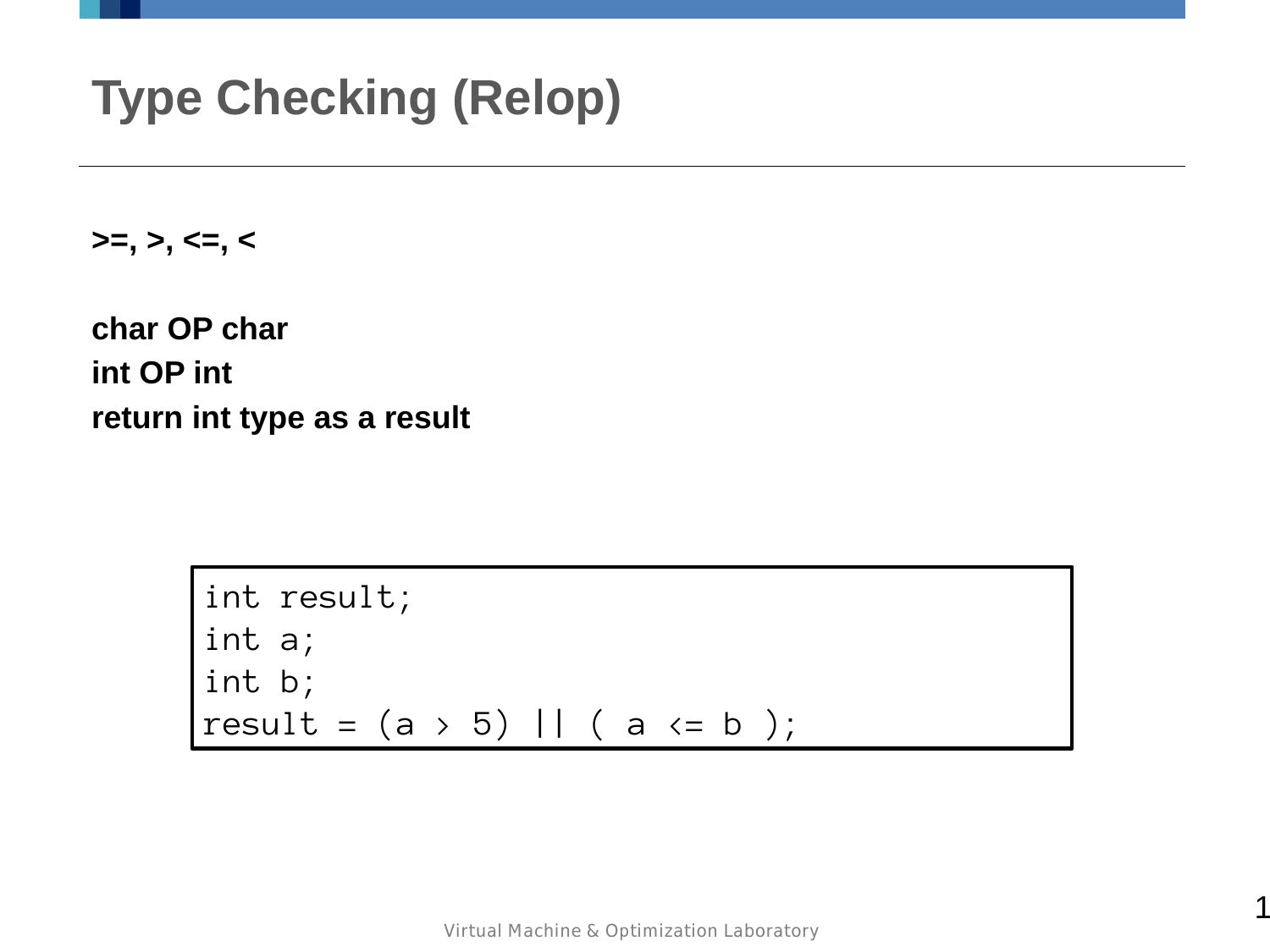

# Type Checking (Relop)
>=, >, <=, <

char OP char
int OP int
return int type as a result

int result;
int a;
int b;
result = (a > 5) || ( a <= b );